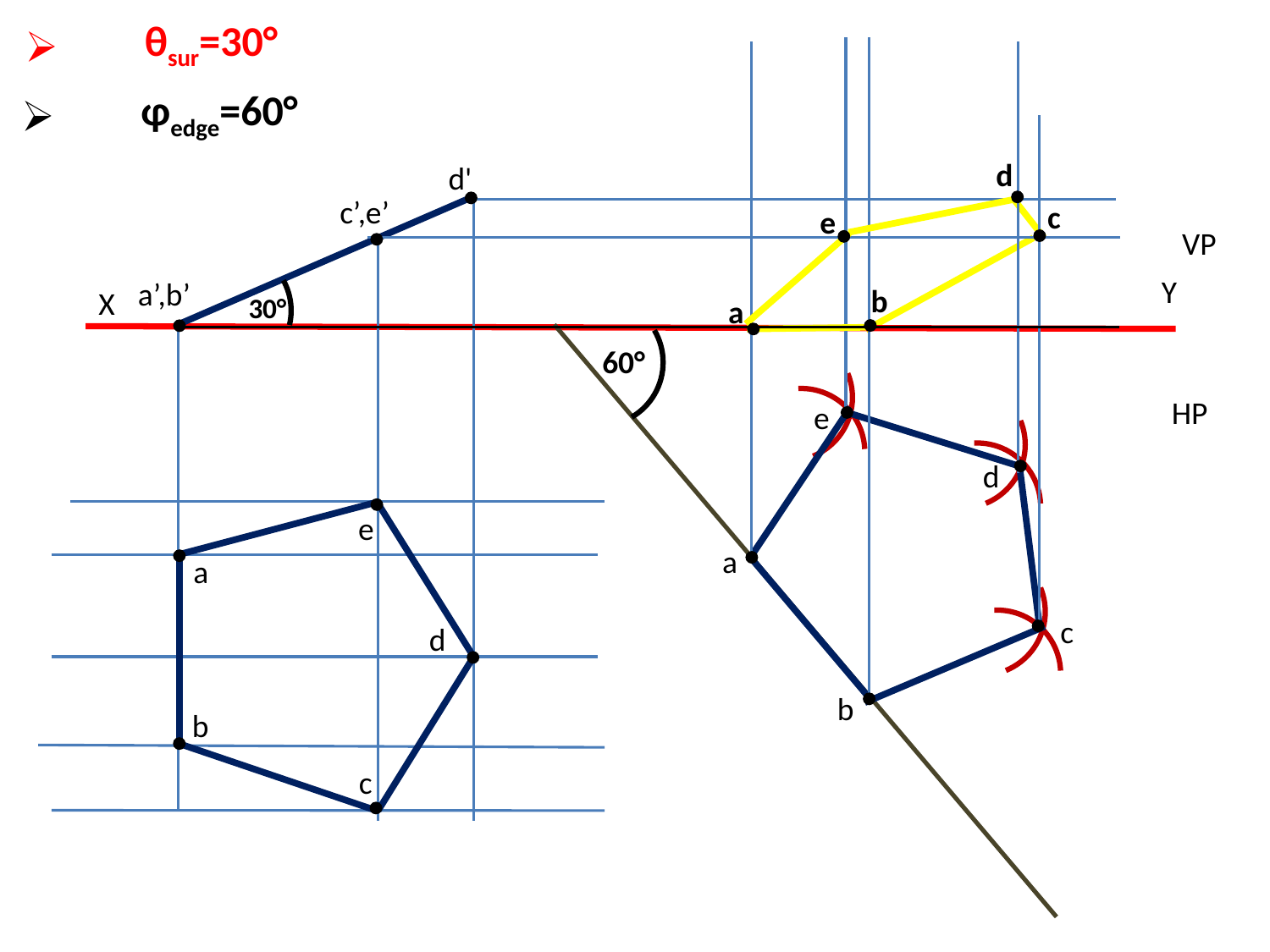

θsur=30°
φedge=60°
d

d'

c’,e’
c

e

VP
Y
X
HP

a’,b’
b

30°
a

60°

e

d

e
a
a

c

d

b

b

c